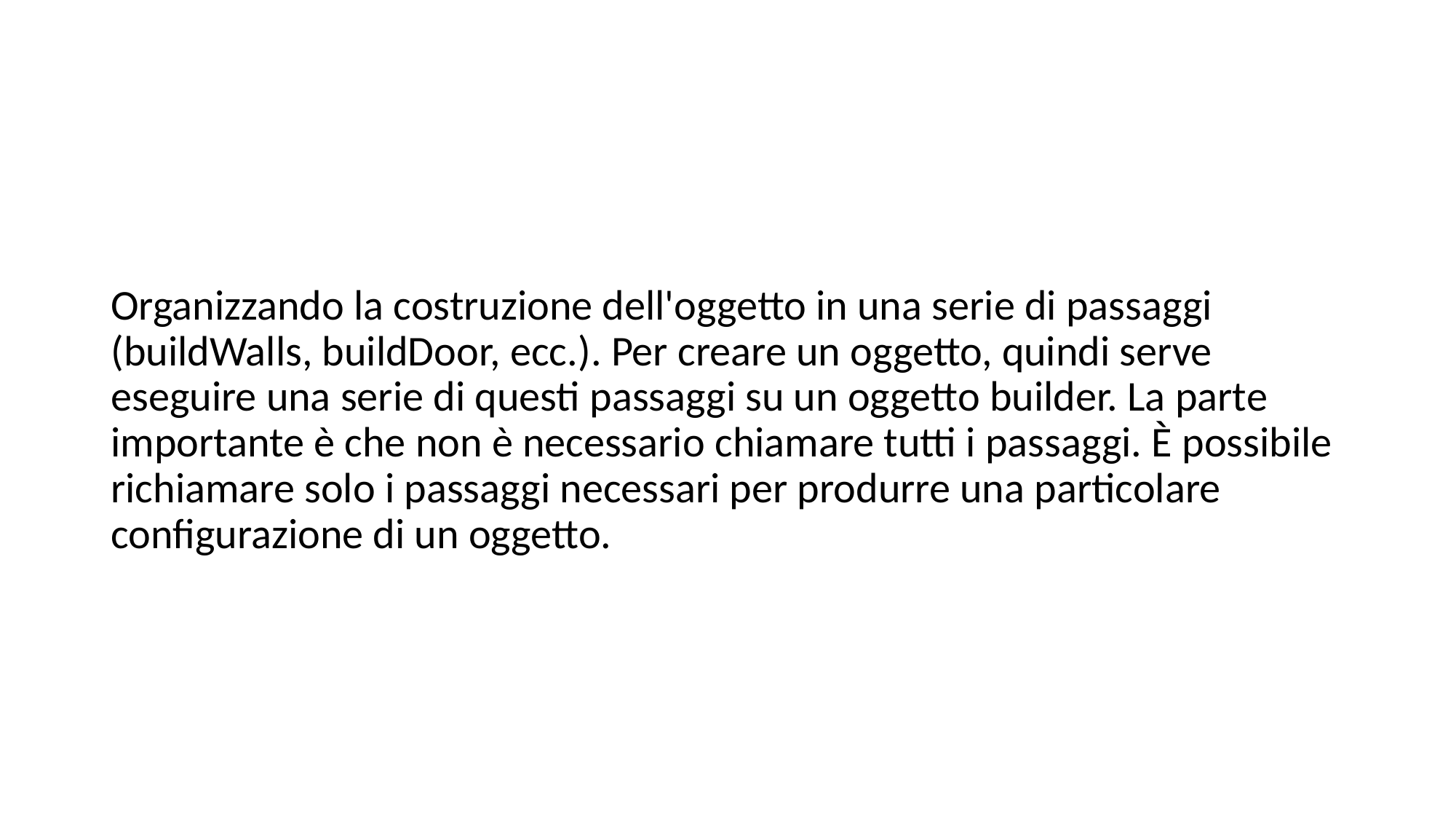

Organizzando la costruzione dell'oggetto in una serie di passaggi (buildWalls, buildDoor, ecc.). Per creare un oggetto, quindi serve eseguire una serie di questi passaggi su un oggetto builder. La parte importante è che non è necessario chiamare tutti i passaggi. È possibile richiamare solo i passaggi necessari per produrre una particolare configurazione di un oggetto.